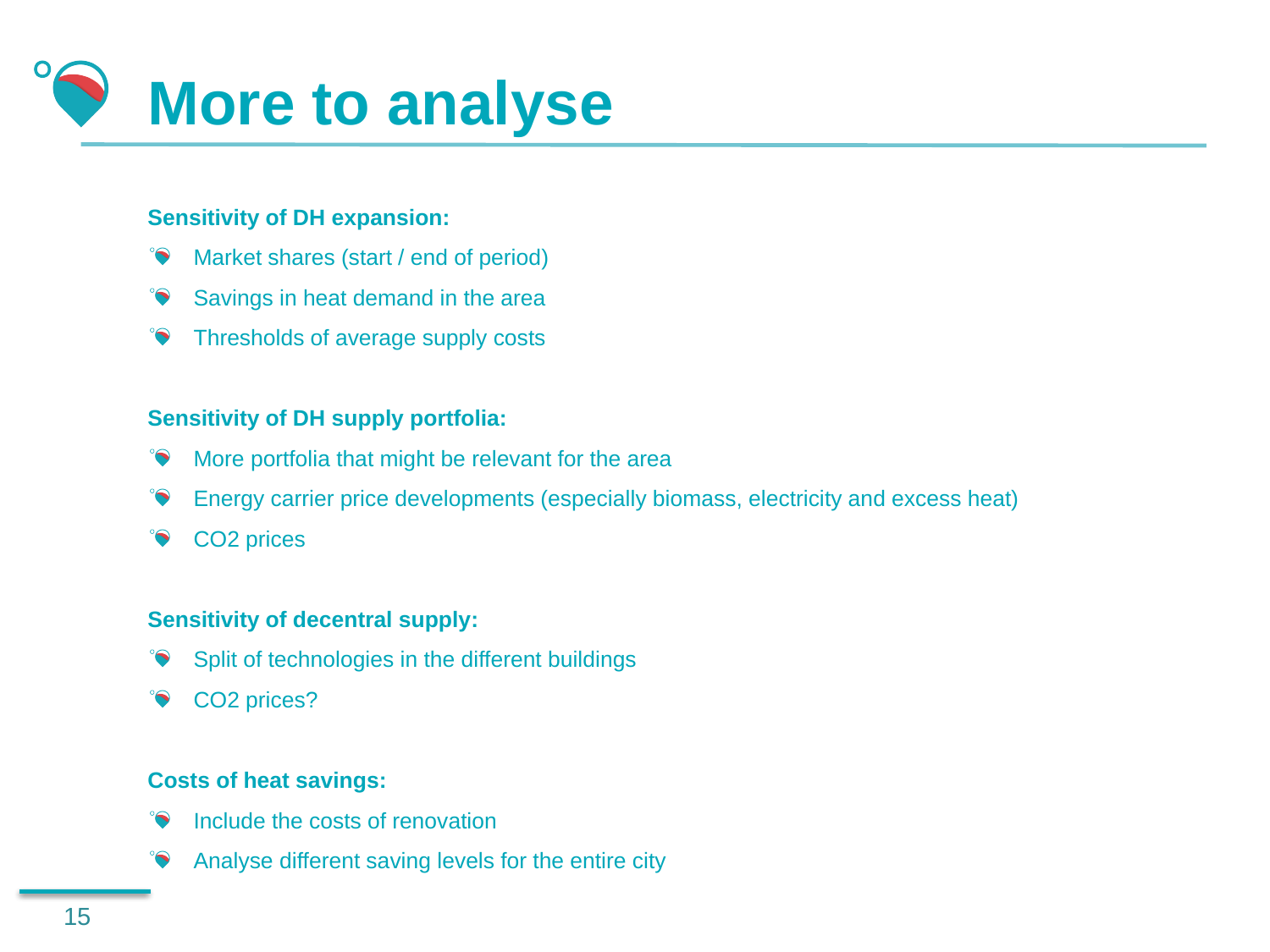

# More to analyse
Sensitivity of DH expansion:
Market shares (start / end of period)
Savings in heat demand in the area
Thresholds of average supply costs

Sensitivity of DH supply portfolia:
More portfolia that might be relevant for the area
Energy carrier price developments (especially biomass, electricity and excess heat)
CO2 prices

Sensitivity of decentral supply:
Split of technologies in the different buildings
CO2 prices?

Costs of heat savings:
Include the costs of renovation
Analyse different saving levels for the entire city